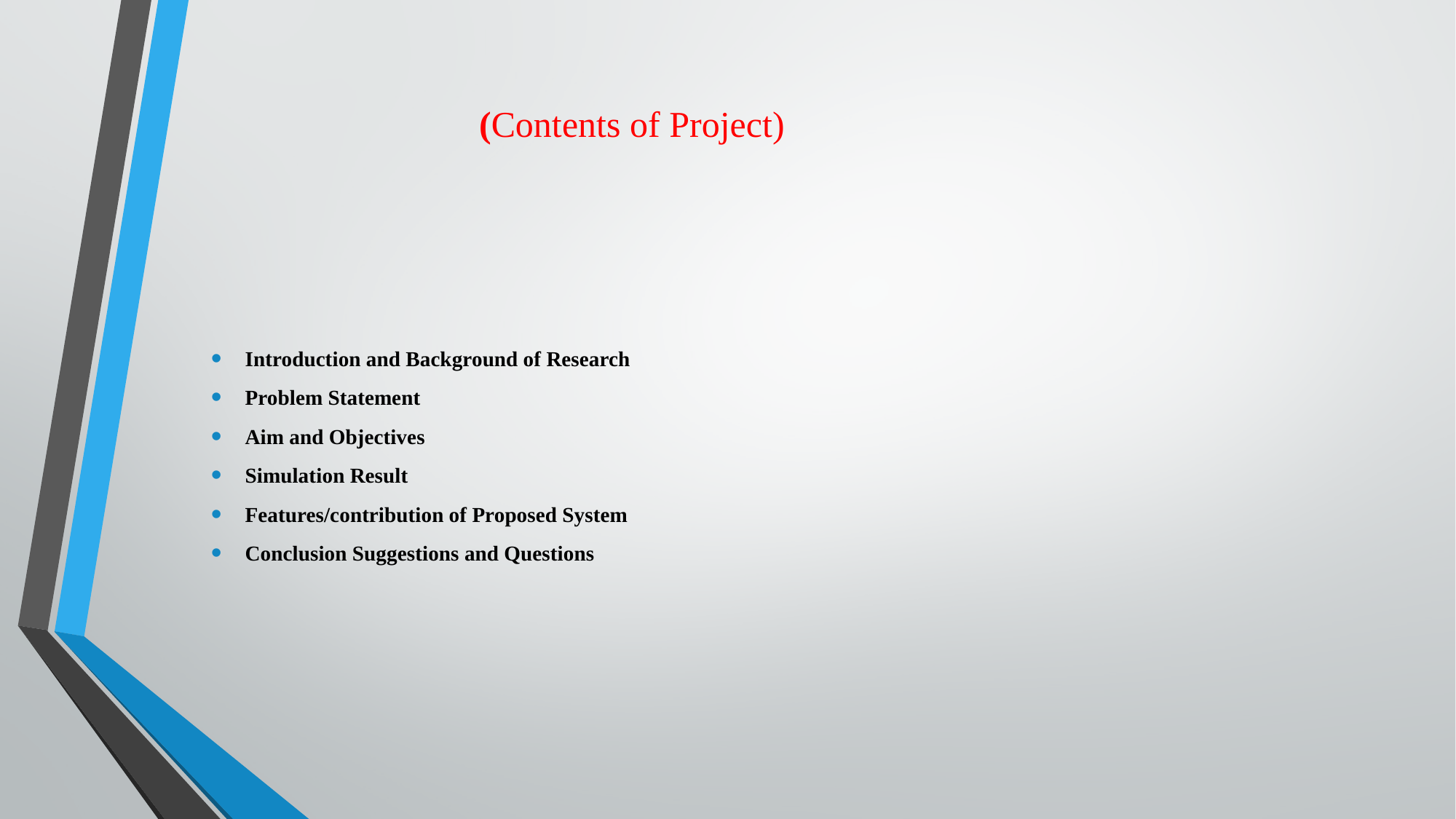

# (Contents of Project)
Introduction and Background of Research
Problem Statement
Aim and Objectives
Simulation Result
Features/contribution of Proposed System
Conclusion Suggestions and Questions